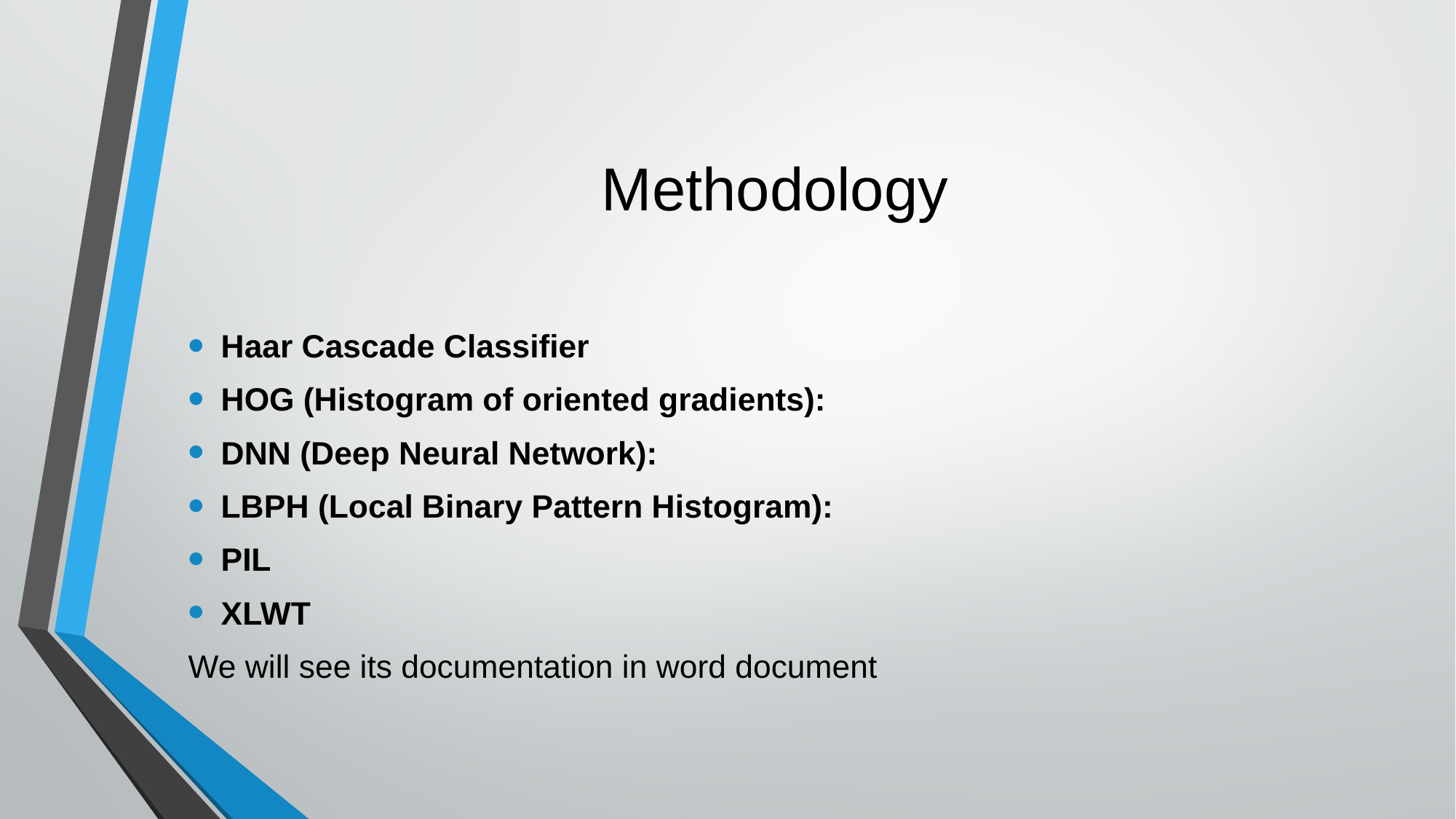

# Methodology
Haar Cascade Classifier
HOG (Histogram of oriented gradients):
DNN (Deep Neural Network):
LBPH (Local Binary Pattern Histogram):
PIL
XLWT
We will see its documentation in word document